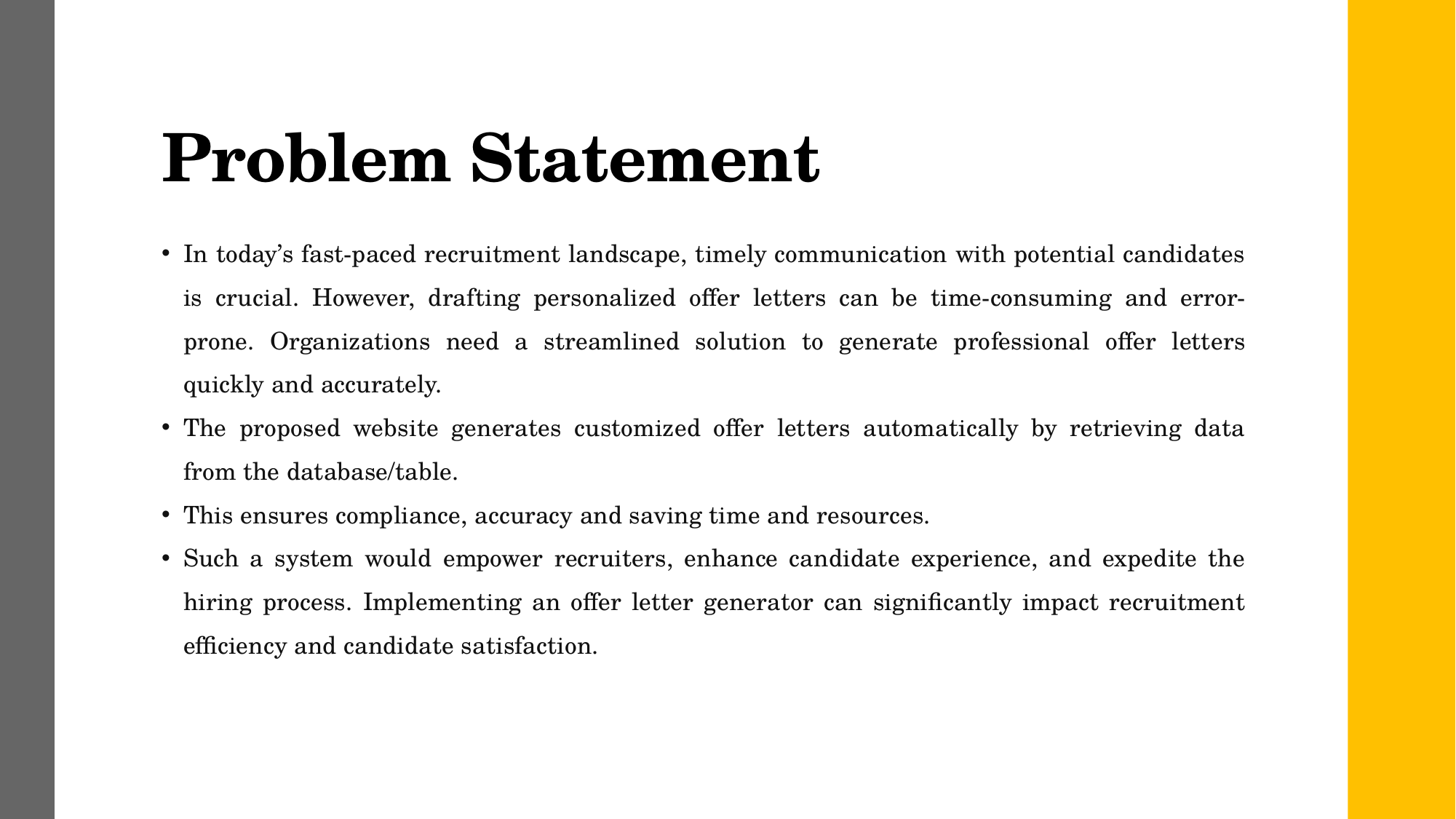

# Problem Statement
In today’s fast-paced recruitment landscape, timely communication with potential candidates is crucial. However, drafting personalized offer letters can be time-consuming and error-prone. Organizations need a streamlined solution to generate professional offer letters quickly and accurately.
The proposed website generates customized offer letters automatically by retrieving data from the database/table.
This ensures compliance, accuracy and saving time and resources.
Such a system would empower recruiters, enhance candidate experience, and expedite the hiring process. Implementing an offer letter generator can significantly impact recruitment efficiency and candidate satisfaction.